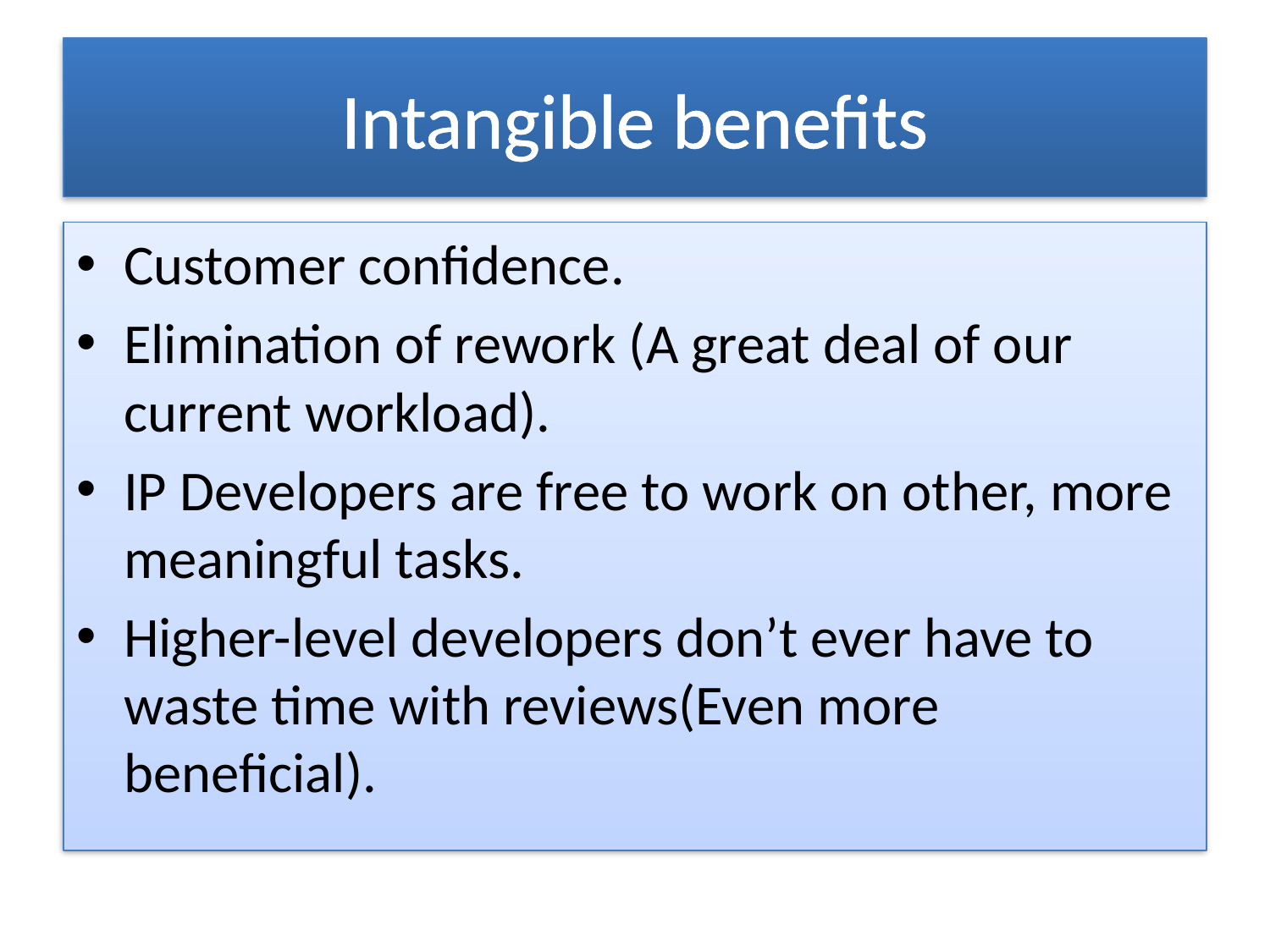

# Intangible benefits
Customer confidence.
Elimination of rework (A great deal of our current workload).
IP Developers are free to work on other, more meaningful tasks.
Higher-level developers don’t ever have to waste time with reviews(Even more beneficial).